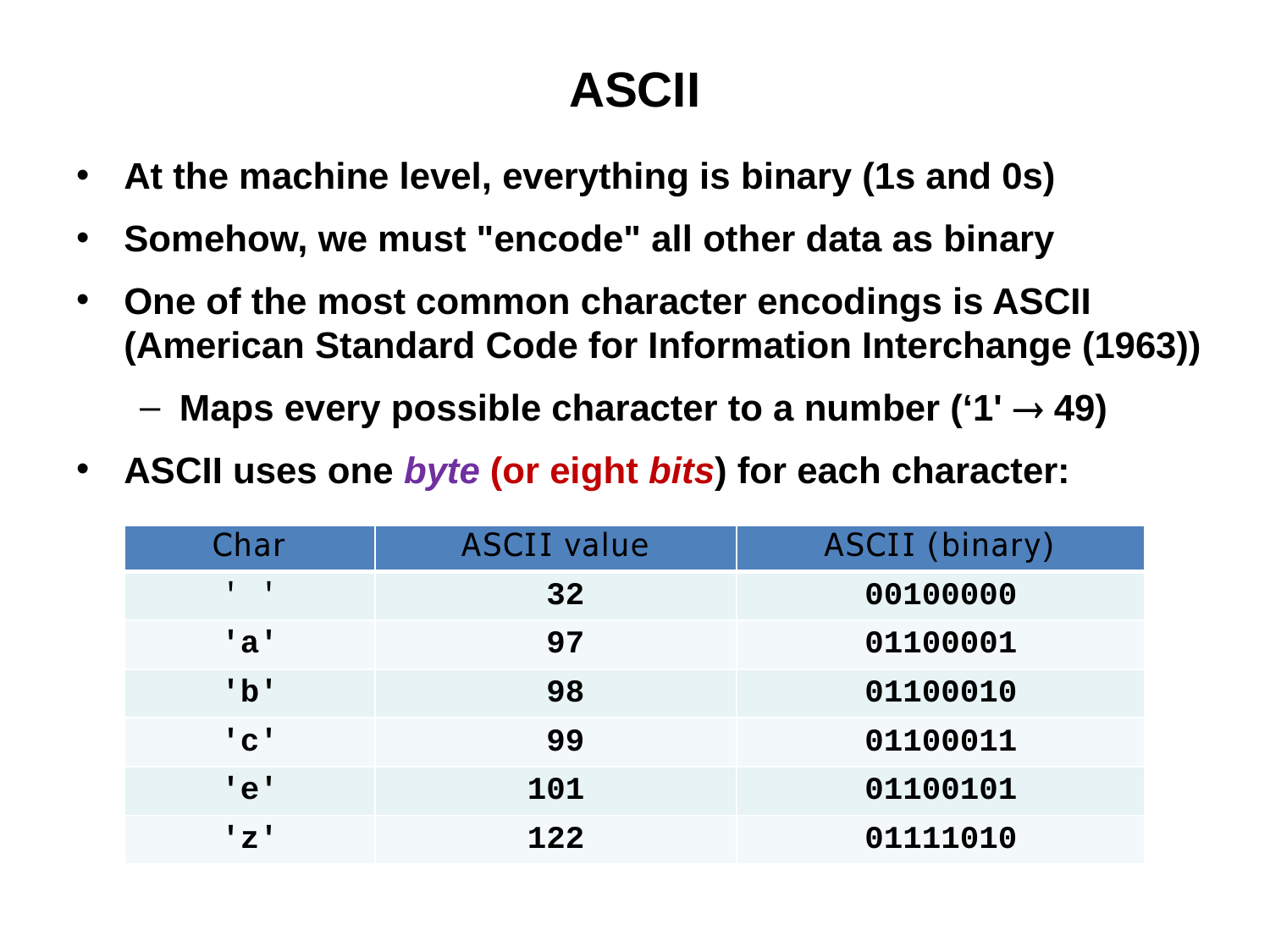

# ASCII
At the machine level, everything is binary (1s and 0s)
Somehow, we must "encode" all other data as binary
One of the most common character encodings is ASCII (American Standard Code for Information Interchange (1963))
Maps every possible character to a number (‘1' → 49)
ASCII uses one byte (or eight bits) for each character:

| Char | ASCII value | ASCII (binary) |
| --- | --- | --- |
| ' ' | 32 | 00100000 |
| 'a' | 97 | 01100001 |
| 'b' | 98 | 01100010 |
| 'c' | 99 | 01100011 |
| 'e' | 101 | 01100101 |
| 'z' | 122 | 01111010 |